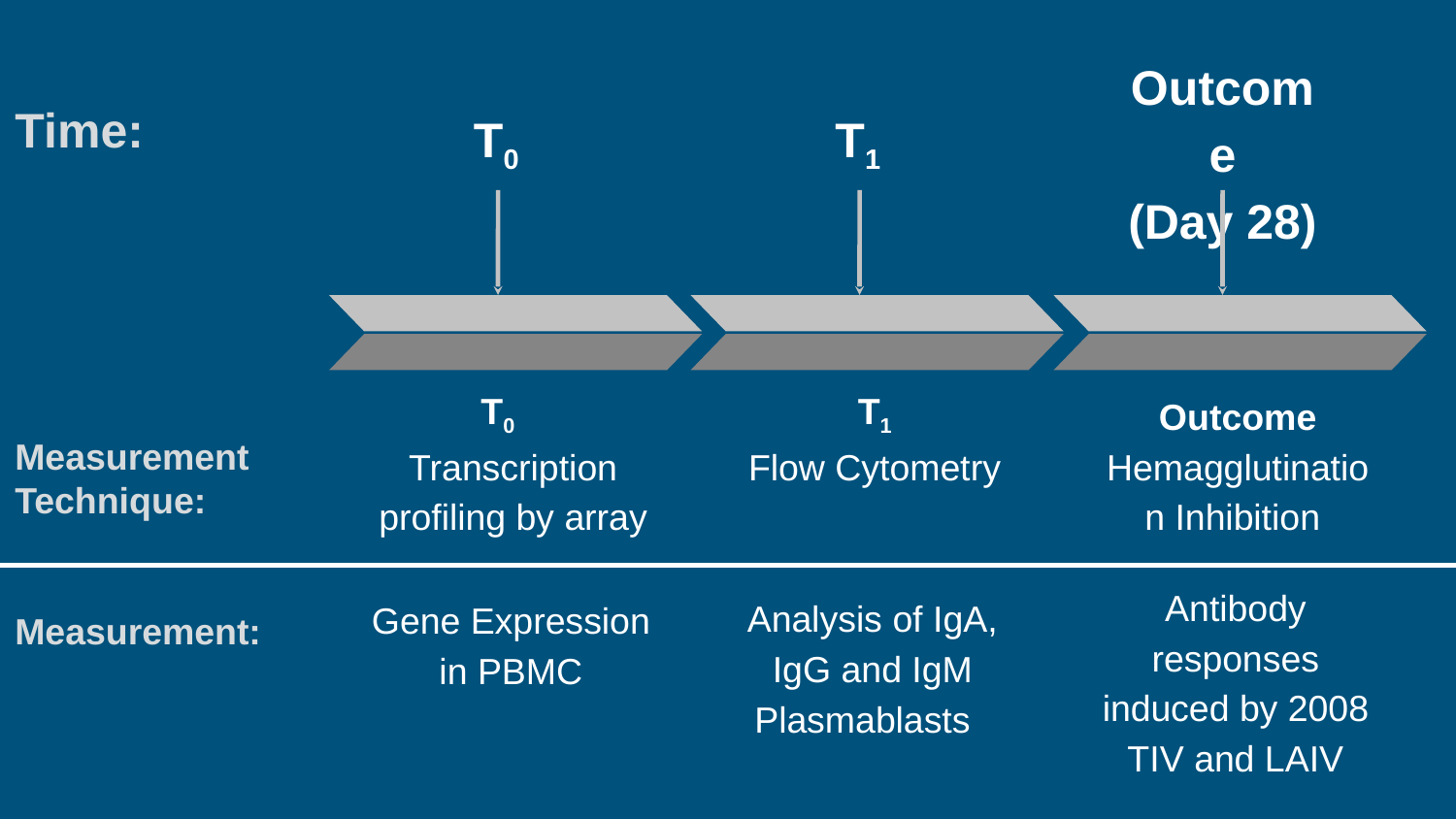

Outcome
(Day 28)

Outcome
Hemagglutination Inhibition
Antibody responses induced by 2008 TIV and LAIV

T0

T0
Transcription profiling by array
Gene Expression in PBMC
T1

T1
Flow Cytometry

Analysis of IgA, IgG and IgM Plasmablasts
Time:

Measurement Technique:

Measurement: